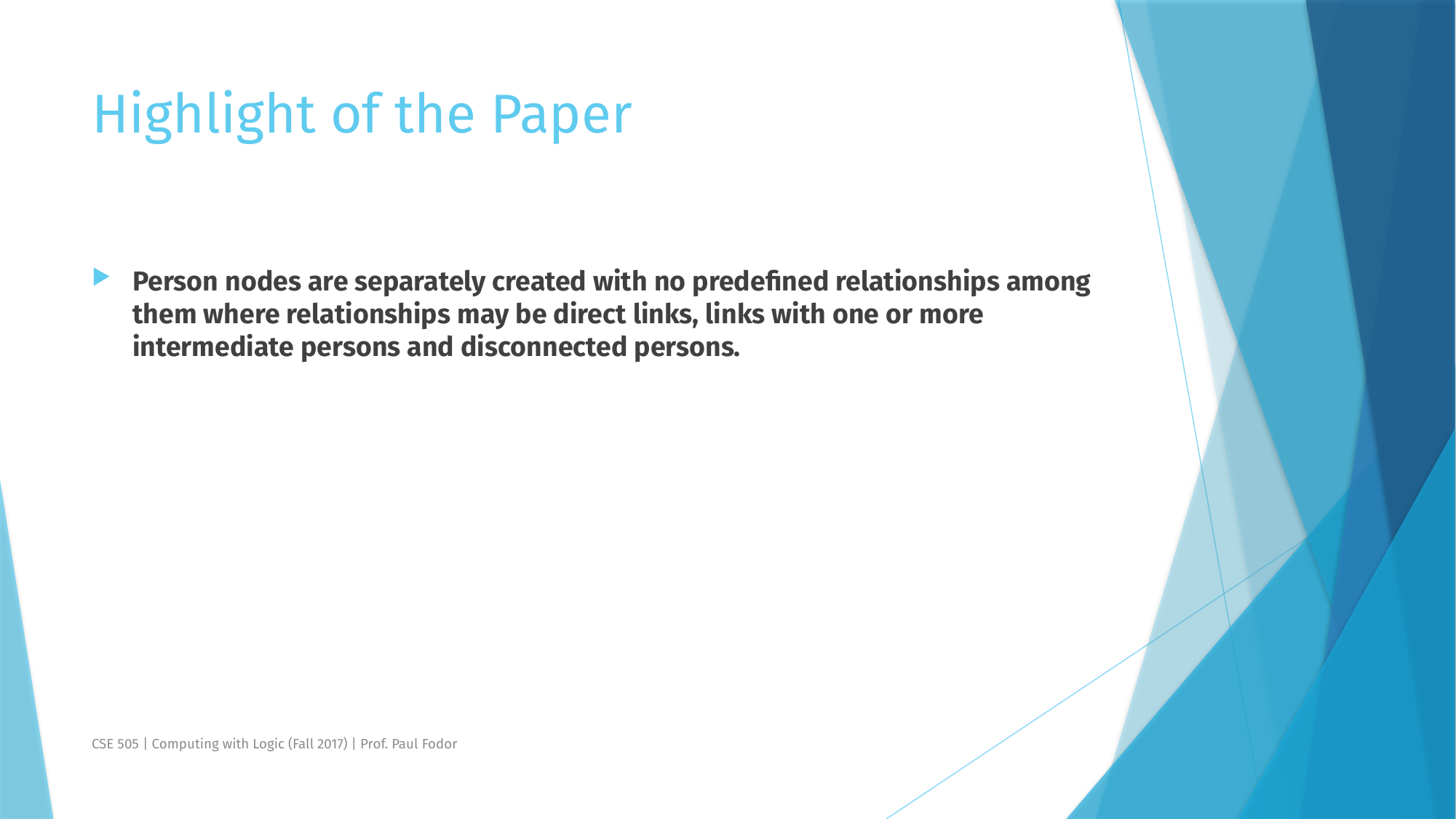

# Highlight of the Paper
Person nodes are separately created with no predefined relationships among them where relationships may be direct links, links with one or more intermediate persons and disconnected persons.

CSE 505 | Computing with Logic (Fall 2017) | Prof. Paul Fodor